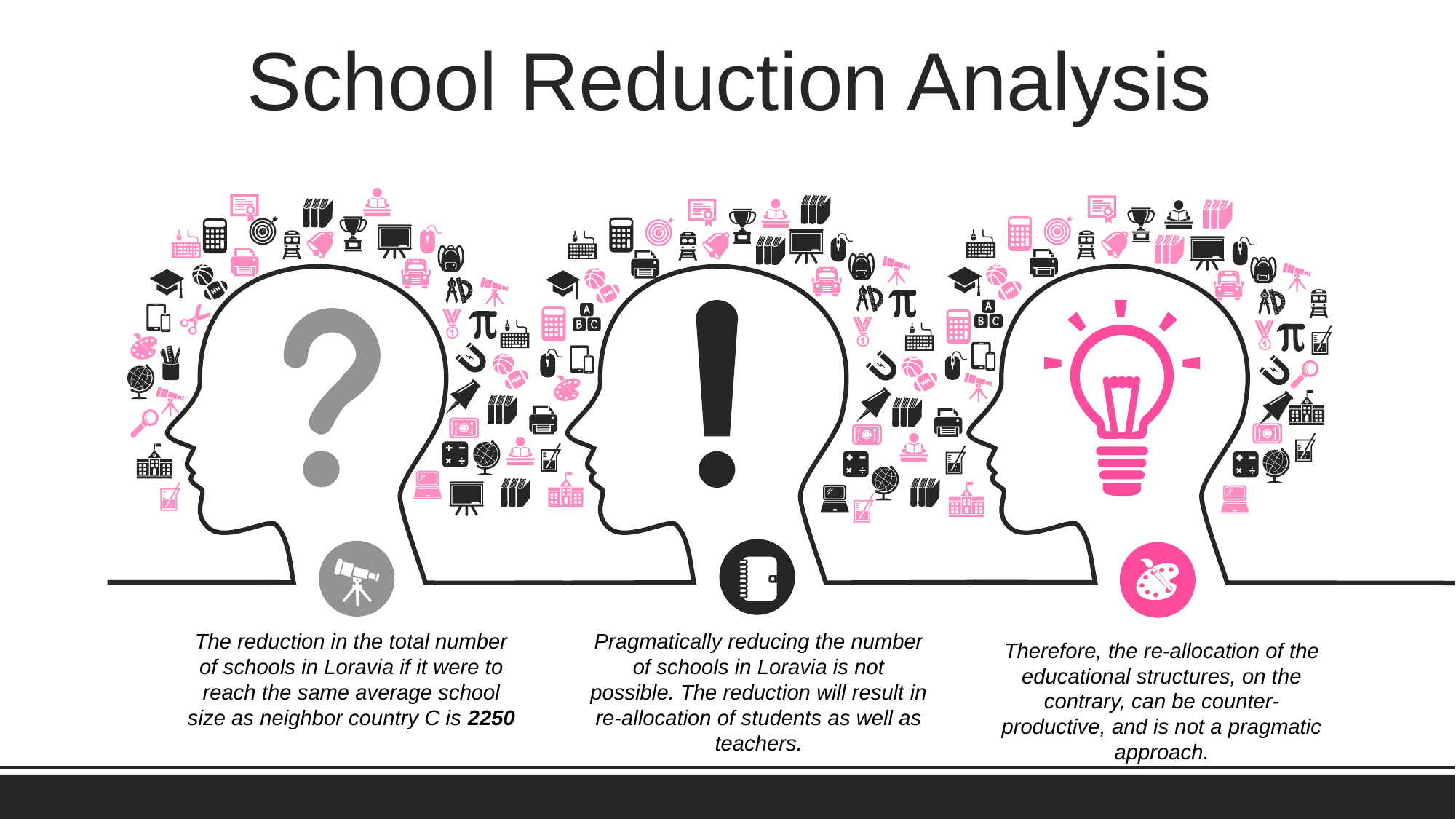

School Reduction Analysis

Pragmatically reducing the number of schools in Loravia is not possible. The reduction will result in re-allocation of students as well as teachers.
The reduction in the total number of schools in Loravia if it were to reach the same average school size as neighbor country C is 2250
Therefore, the re-allocation of the educational structures, on the contrary, can be counter-productive, and is not a pragmatic approach.